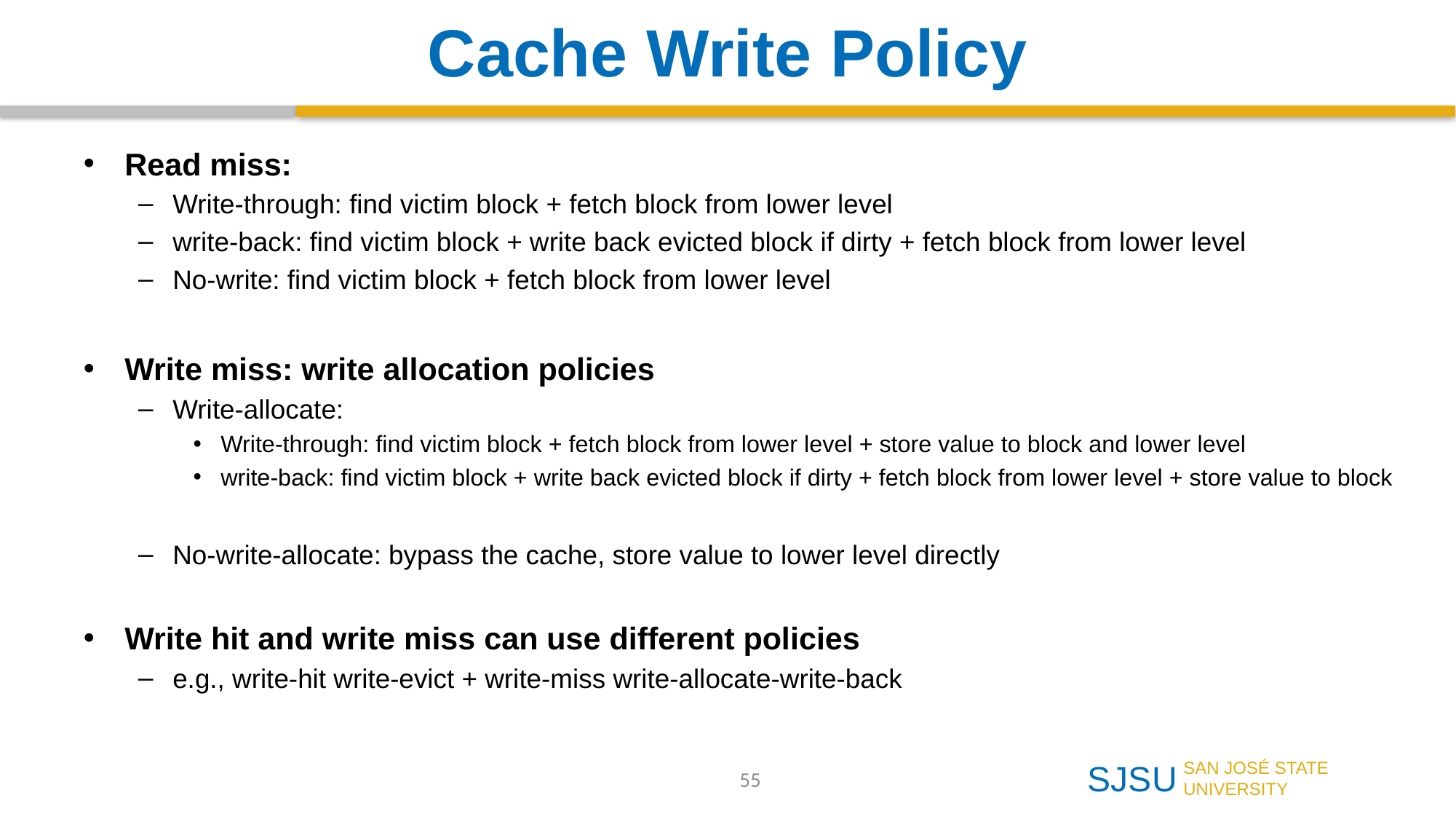

# Cache Write Policy
Read miss:
Write-through: find victim block + fetch block from lower level
write-back: find victim block + write back evicted block if dirty + fetch block from lower level
No-write: find victim block + fetch block from lower level

Write miss: write allocation policies
Write-allocate:
Write-through: find victim block + fetch block from lower level + store value to block and lower level
write-back: find victim block + write back evicted block if dirty + fetch block from lower level + store value to block

No-write-allocate: bypass the cache, store value to lower level directly

Write hit and write miss can use different policies
e.g., write-hit write-evict + write-miss write-allocate-write-back

55